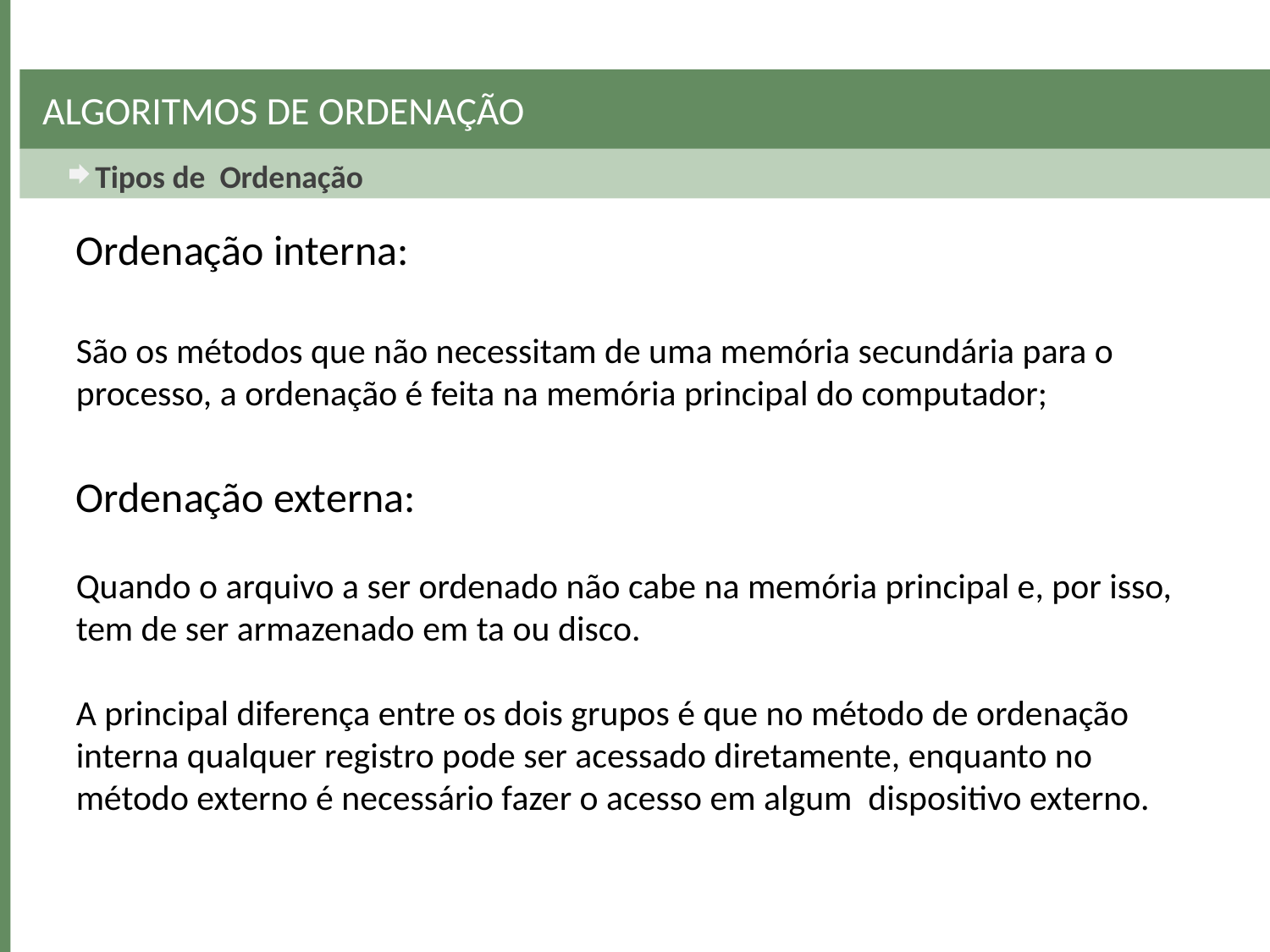

# Algoritmos de Ordenação
Tipos de  Ordenação
Ordenação interna:

São os métodos que não necessitam de uma memória secundária para o processo, a ordenação é feita na memória principal do computador;

Ordenação externa:

Quando o arquivo a ser ordenado não cabe na memória principal e, por isso, tem de ser armazenado em ta ou disco.

A principal diferença entre os dois grupos é que no método de ordenação interna qualquer registro pode ser acessado diretamente, enquanto no método externo é necessário fazer o acesso em algum  dispositivo externo.